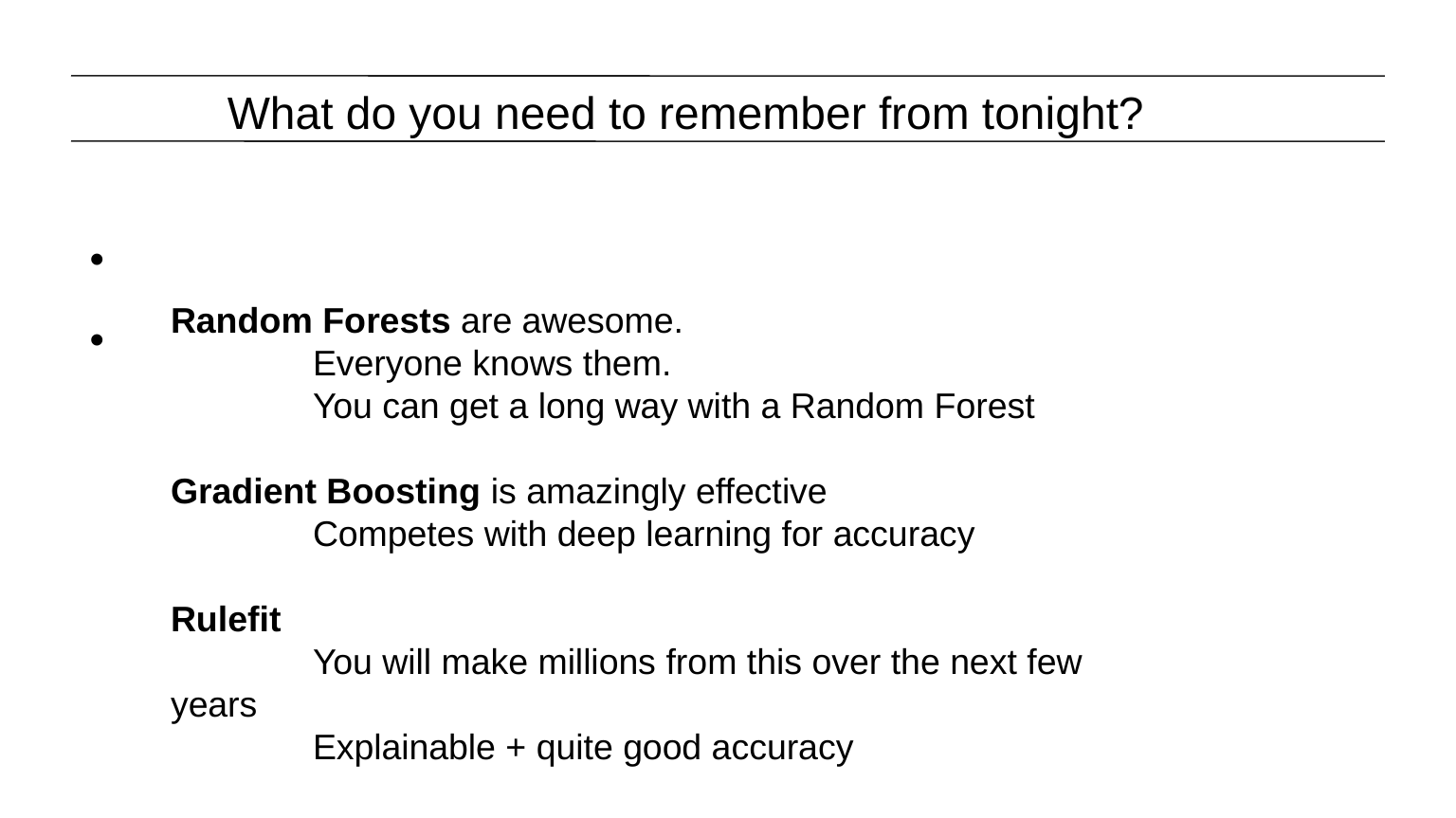

What do you need to remember from tonight?

Random Forests are awesome.
	Everyone knows them.
	You can get a long way with a Random Forest

Gradient Boosting is amazingly effective
	Competes with deep learning for accuracy

Rulefit
	You will make millions from this over the next few years
	Explainable + quite good accuracy